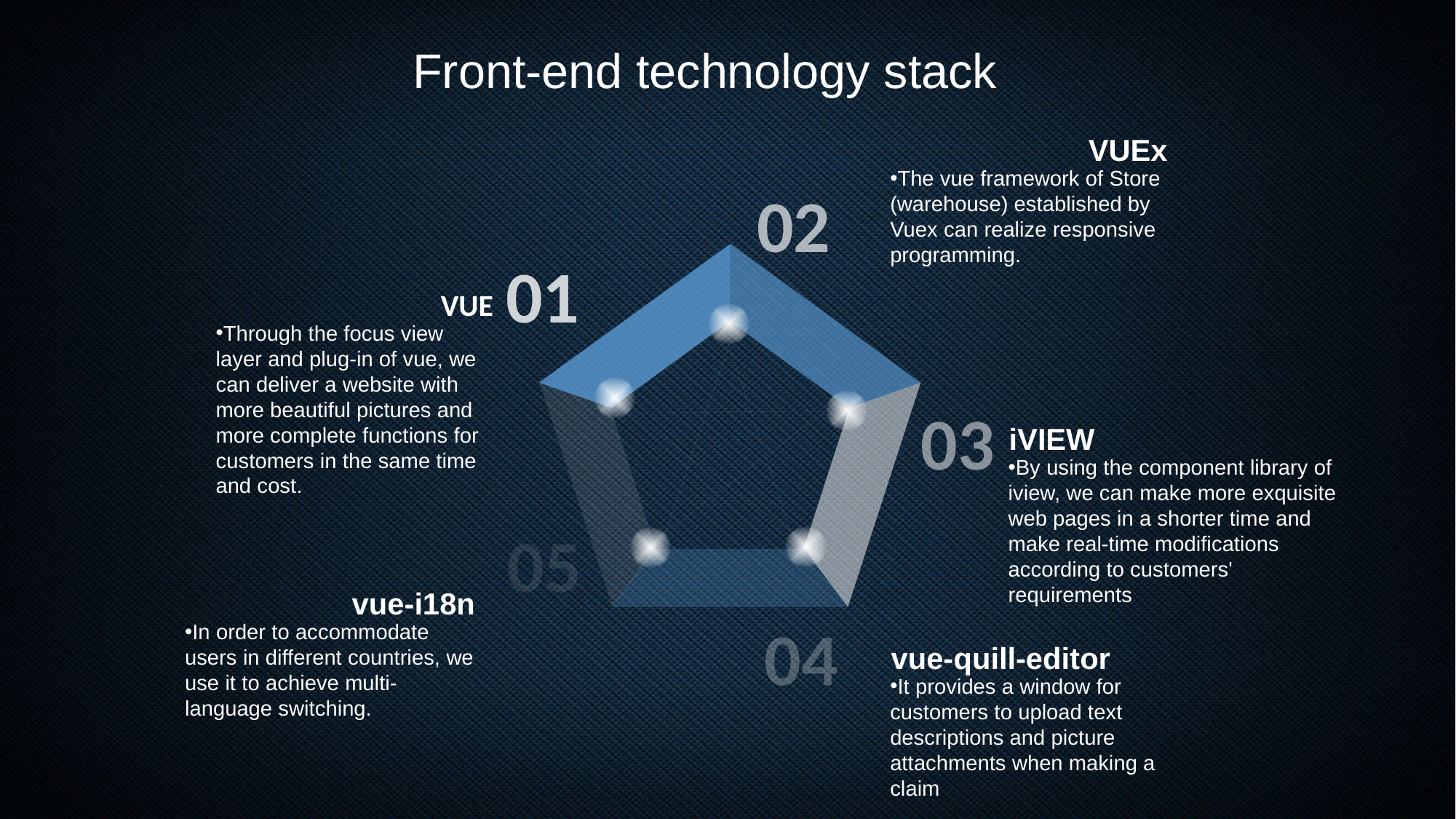

Front-end technology stack
VUEx
The vue framework of Store (warehouse) established by Vuex can realize responsive programming.
02

01
VUE
Through the focus view layer and plug-in of vue, we can deliver a website with more beautiful pictures and more complete functions for customers in the same time and cost.

03
iVIEW
By using the component library of iview, we can make more exquisite web pages in a shorter time and make real-time modifications according to customers' requirements
05

vue-i18n
In order to accommodate users in different countries, we use it to achieve multi-language switching.
04
vue-quill-editor
It provides a window for customers to upload text descriptions and picture attachments when making a claim